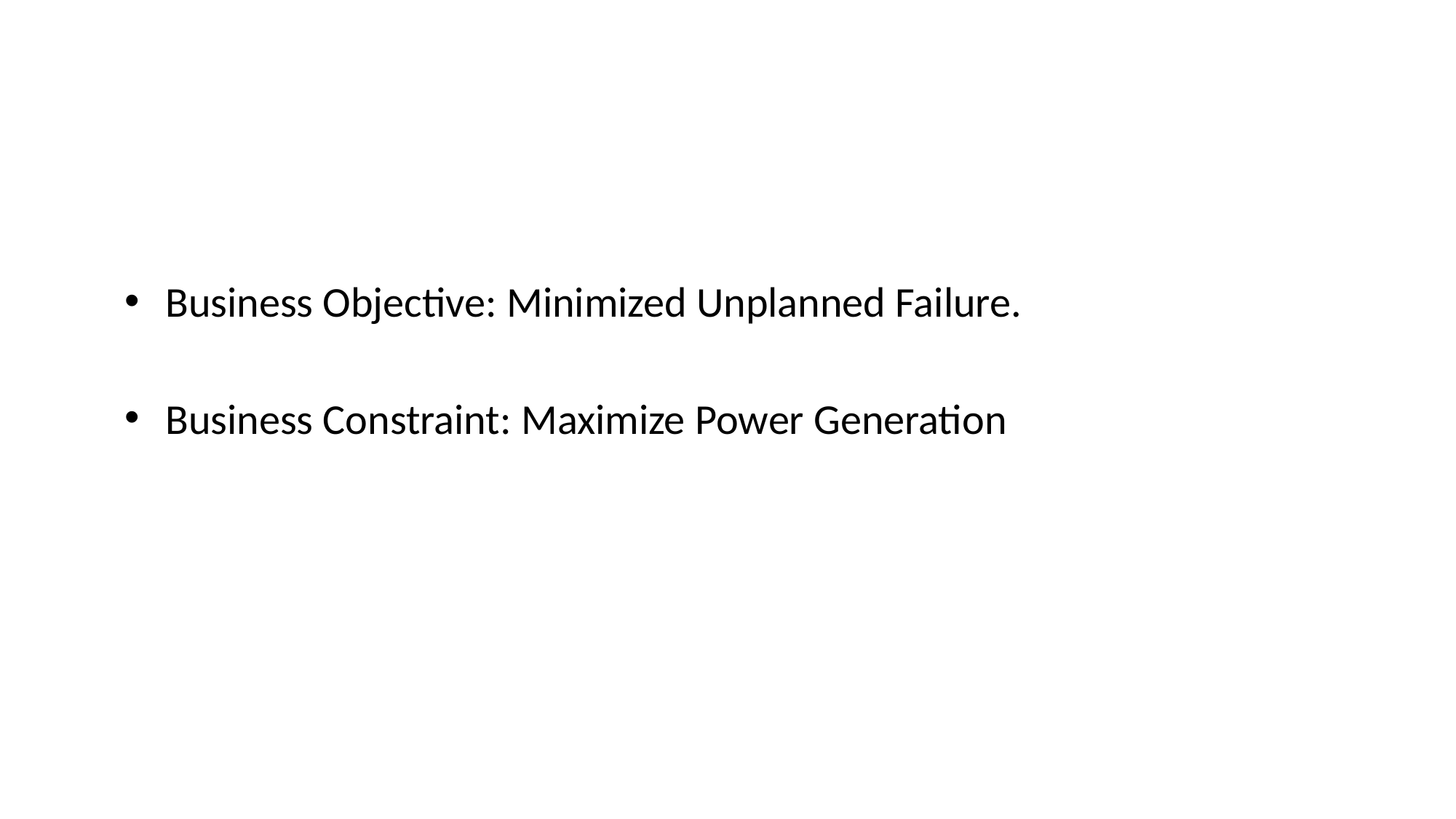

Business Objective: Minimized Unplanned Failure.
Business Constraint: Maximize Power Generation